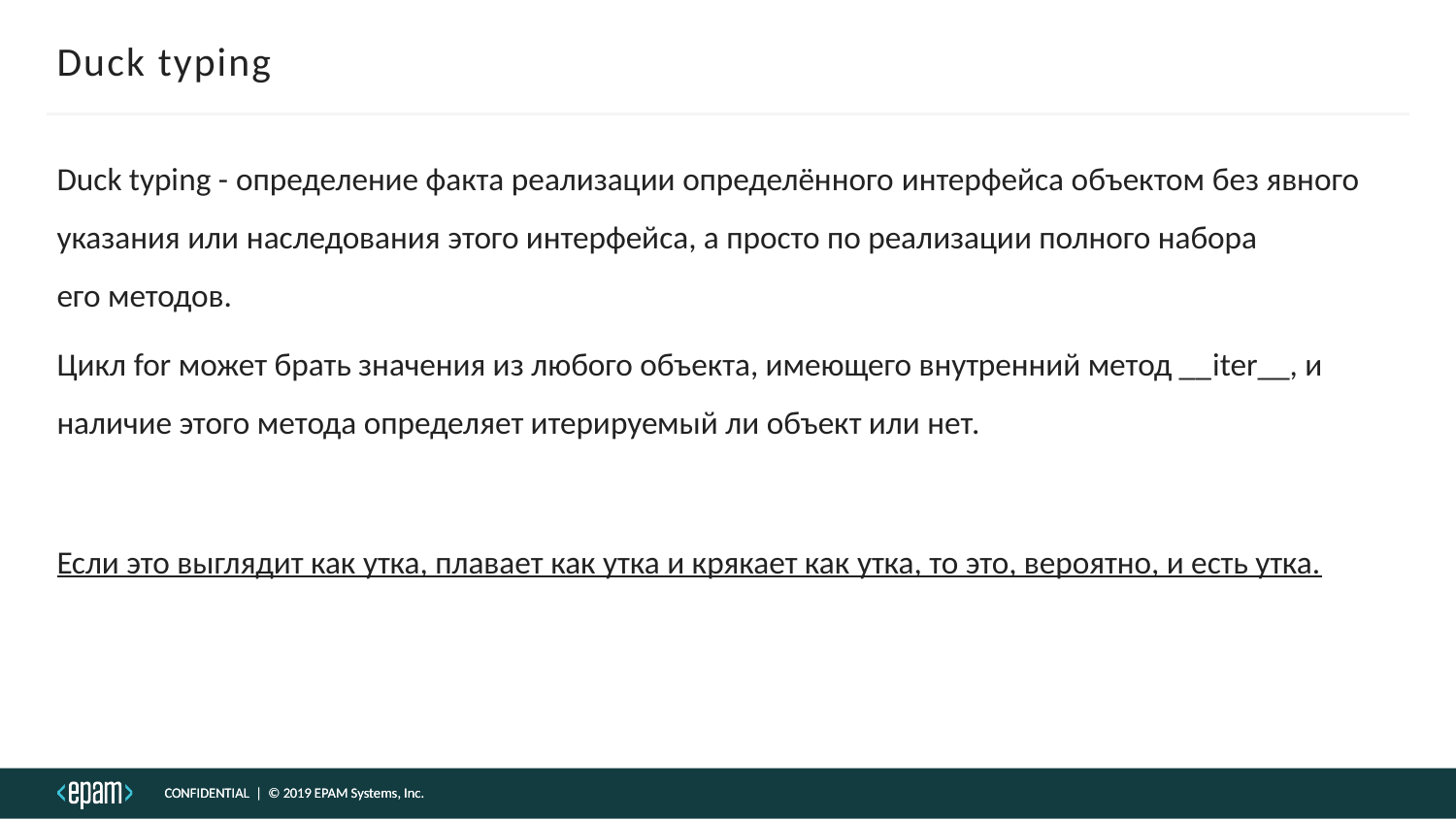

# Duck typing
Duck typing - определение факта реализации определённого интерфейса объектом без явного указания или наследования этого интерфейса, а просто по реализации полного набора его методов.
Цикл for может брать значения из любого объекта, имеющего внутренний метод __iter__, и наличие этого метода определяет итерируемый ли объект или нет.

Если это выглядит как утка, плавает как утка и крякает как утка, то это, вероятно, и есть утка.
CONFIDENTIAL  |  © 2019 EPAM Systems, Inc.